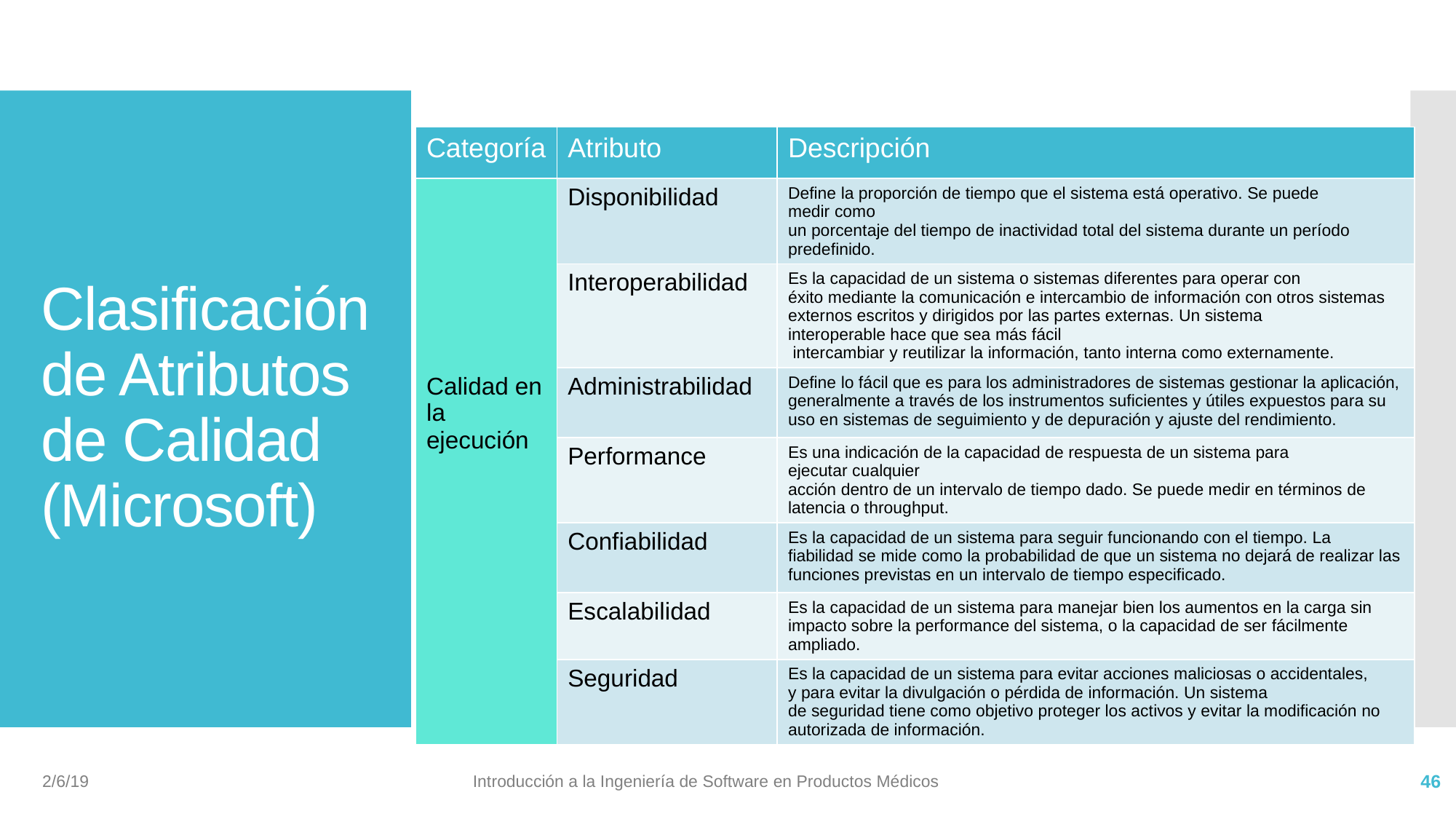

| Categoría | Atributo | Descripción |
| --- | --- | --- |
| Calidad en la ejecución | Disponibilidad | Define la proporción de tiempo que el sistema está operativo. Se puede medir como  un porcentaje del tiempo de inactividad total del sistema durante un período  predefinido. |
|  | Interoperabilidad | Es la capacidad de un sistema o sistemas diferentes para operar con éxito mediante la comunicación e intercambio de información con otros sistemas externos escritos y dirigidos por las partes externas. Un sistema interoperable hace que sea más fácil  intercambiar y reutilizar la información, tanto interna como externamente. |
|  | Administrabilidad | Define lo fácil que es para los administradores de sistemas gestionar la aplicación, generalmente a través de los instrumentos suficientes y útiles expuestos para su uso en sistemas de seguimiento y de depuración y ajuste del rendimiento. |
|  | Performance | Es una indicación de la capacidad de respuesta de un sistema para ejecutar cualquier  acción dentro de un intervalo de tiempo dado. Se puede medir en términos de latencia o throughput. |
|  | Confiabilidad | Es la capacidad de un sistema para seguir funcionando con el tiempo. La fiabilidad se mide como la probabilidad de que un sistema no dejará de realizar las funciones previstas en un intervalo de tiempo especificado. |
|  | Escalabilidad | Es la capacidad de un sistema para manejar bien los aumentos en la carga sin  impacto sobre la performance del sistema, o la capacidad de ser fácilmente ampliado. |
|  | Seguridad | Es la capacidad de un sistema para evitar acciones maliciosas o accidentales, y para evitar la divulgación o pérdida de información. Un sistema de seguridad tiene como objetivo proteger los activos y evitar la modificación no autorizada de información. |
# Clasificación de Atributos de Calidad (Microsoft)
2/6/19
Introducción a la Ingeniería de Software en Productos Médicos
46